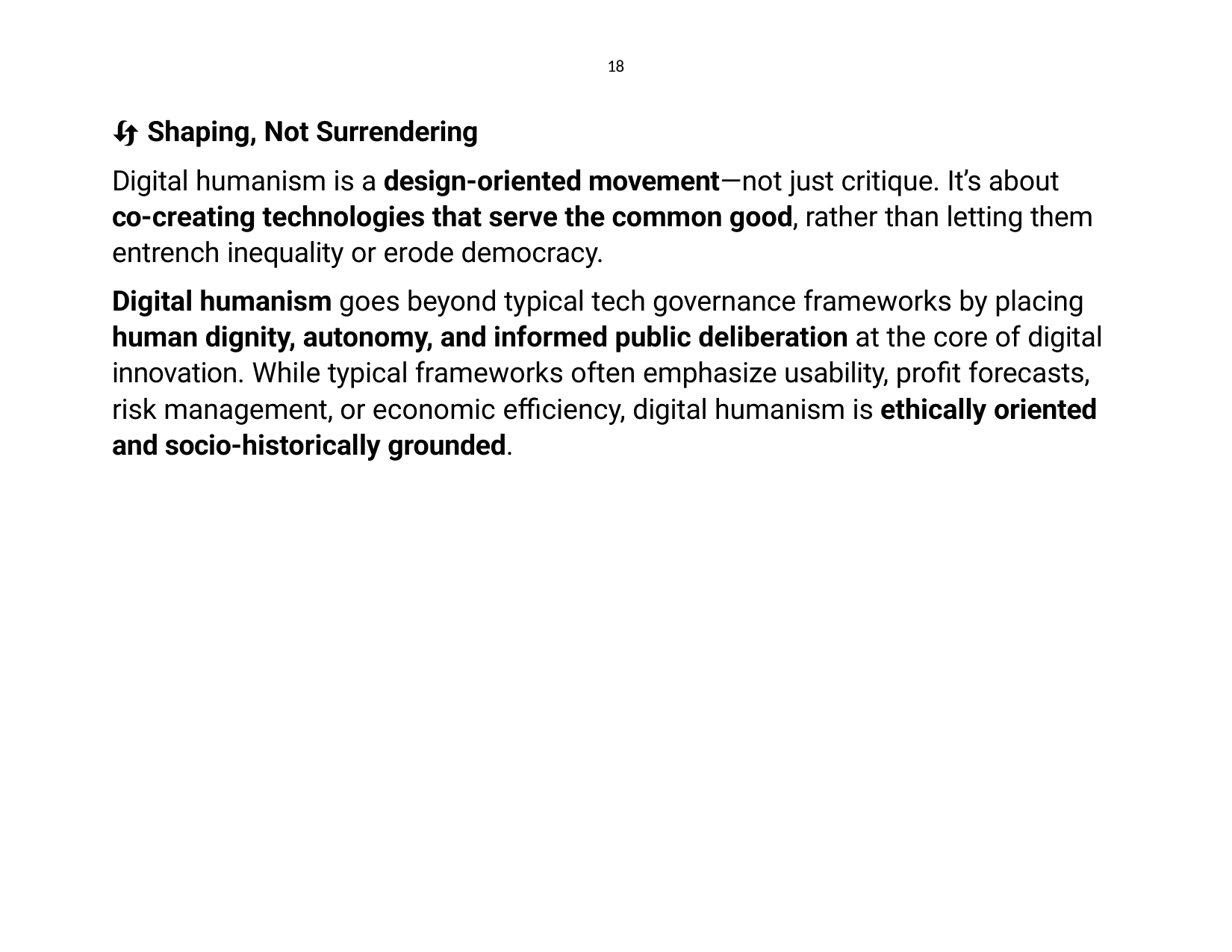

18
🔄 Shaping, Not Surrendering
Digital humanism is a design-oriented movement—not just critique. It’s about co-creating technologies that serve the common good, rather than letting them entrench inequality or erode democracy.
Digital humanism goes beyond typical tech governance frameworks by placing human dignity, autonomy, and informed public deliberation at the core of digital innovation. While typical frameworks often emphasize usability, profit forecasts, risk management, or economic efficiency, digital humanism is ethically oriented and socio-historically grounded.